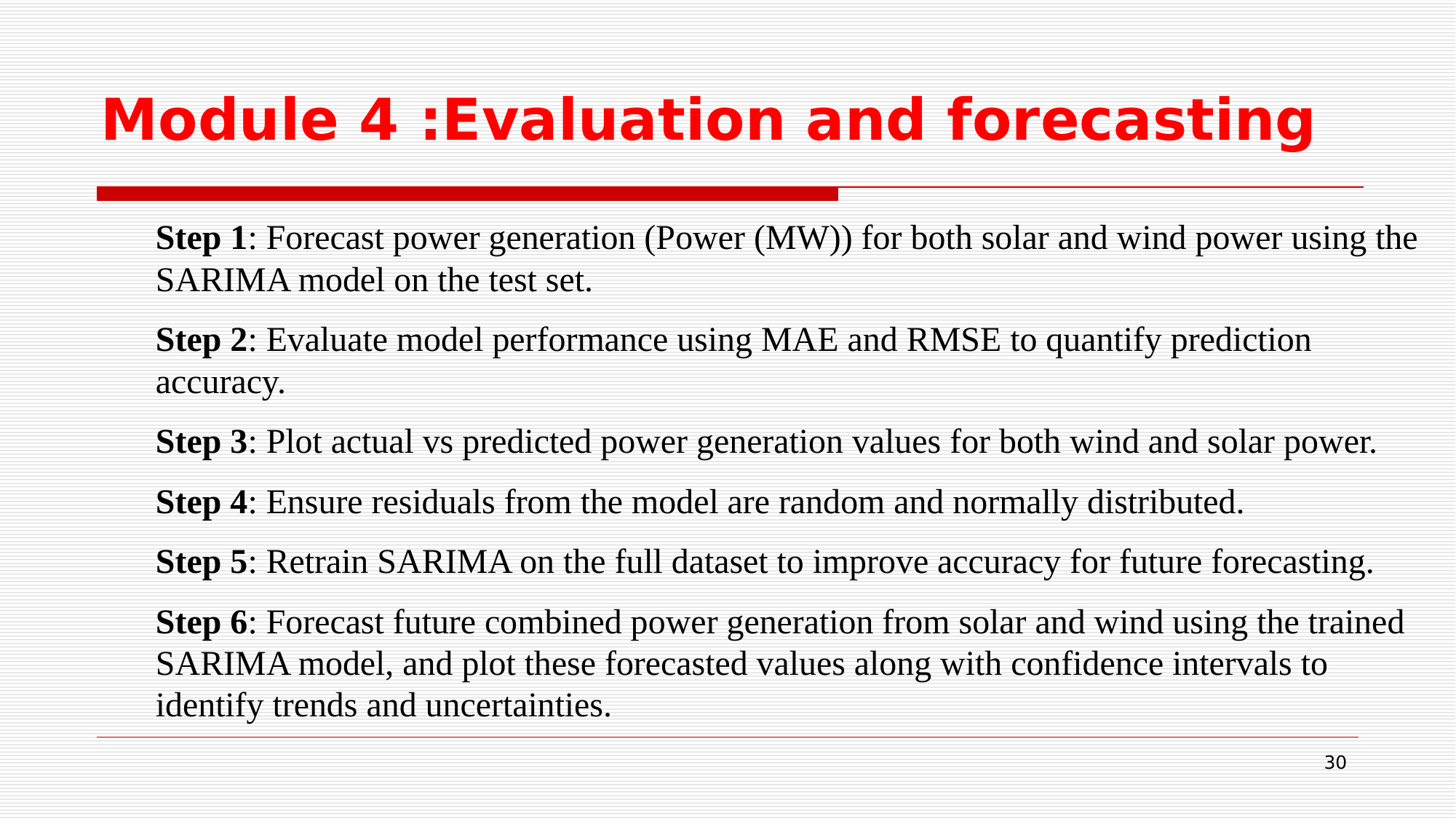

# Module 4 :Evaluation and forecasting

Step 1: Forecast power generation (Power (MW)) for both solar and wind power using the SARIMA model on the test set.
Step 2: Evaluate model performance using MAE and RMSE to quantify prediction accuracy.
Step 3: Plot actual vs predicted power generation values for both wind and solar power.
Step 4: Ensure residuals from the model are random and normally distributed.
Step 5: Retrain SARIMA on the full dataset to improve accuracy for future forecasting.
Step 6: Forecast future combined power generation from solar and wind using the trained SARIMA model, and plot these forecasted values along with confidence intervals to identify trends and uncertainties.

30